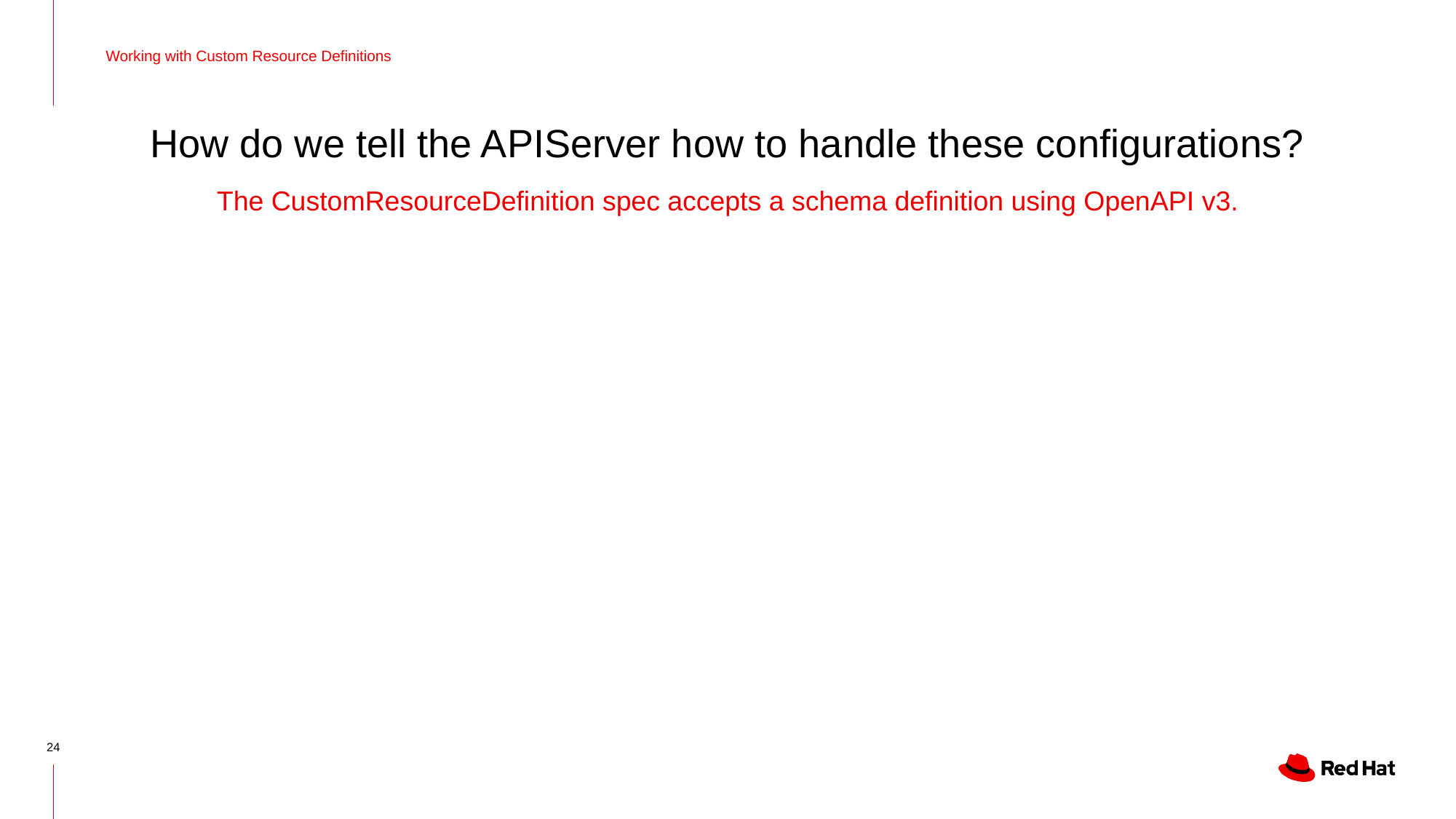

Working with Custom Resource Definitions
# How do we tell the APIServer how to handle these configurations?
The CustomResourceDefinition spec accepts a schema definition using OpenAPI v3.

24